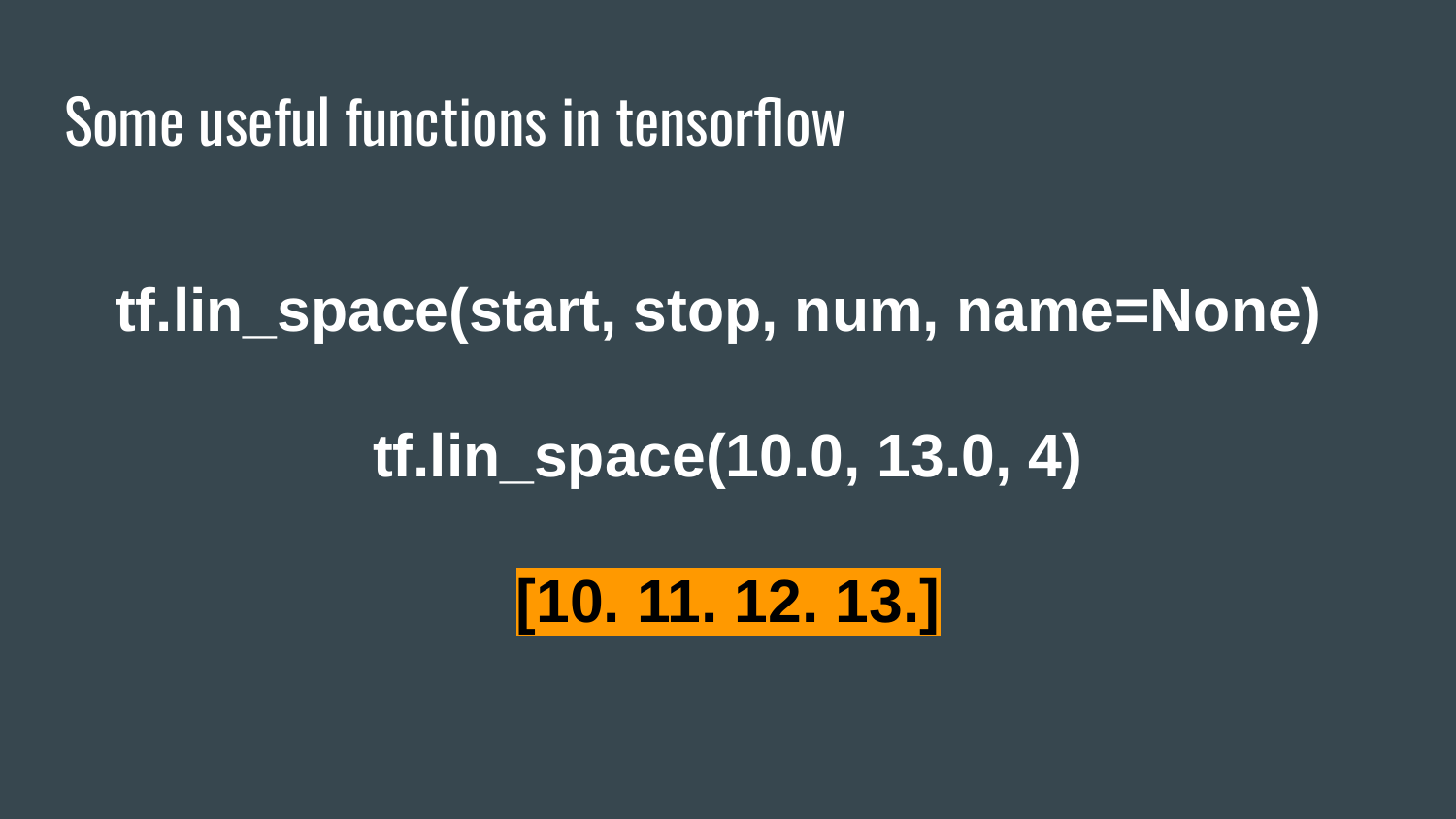

# Some useful functions in tensorflow

tf.lin_space(start, stop, num, name=None)
tf.lin_space(10.0, 13.0, 4)

[10. 11. 12. 13.]